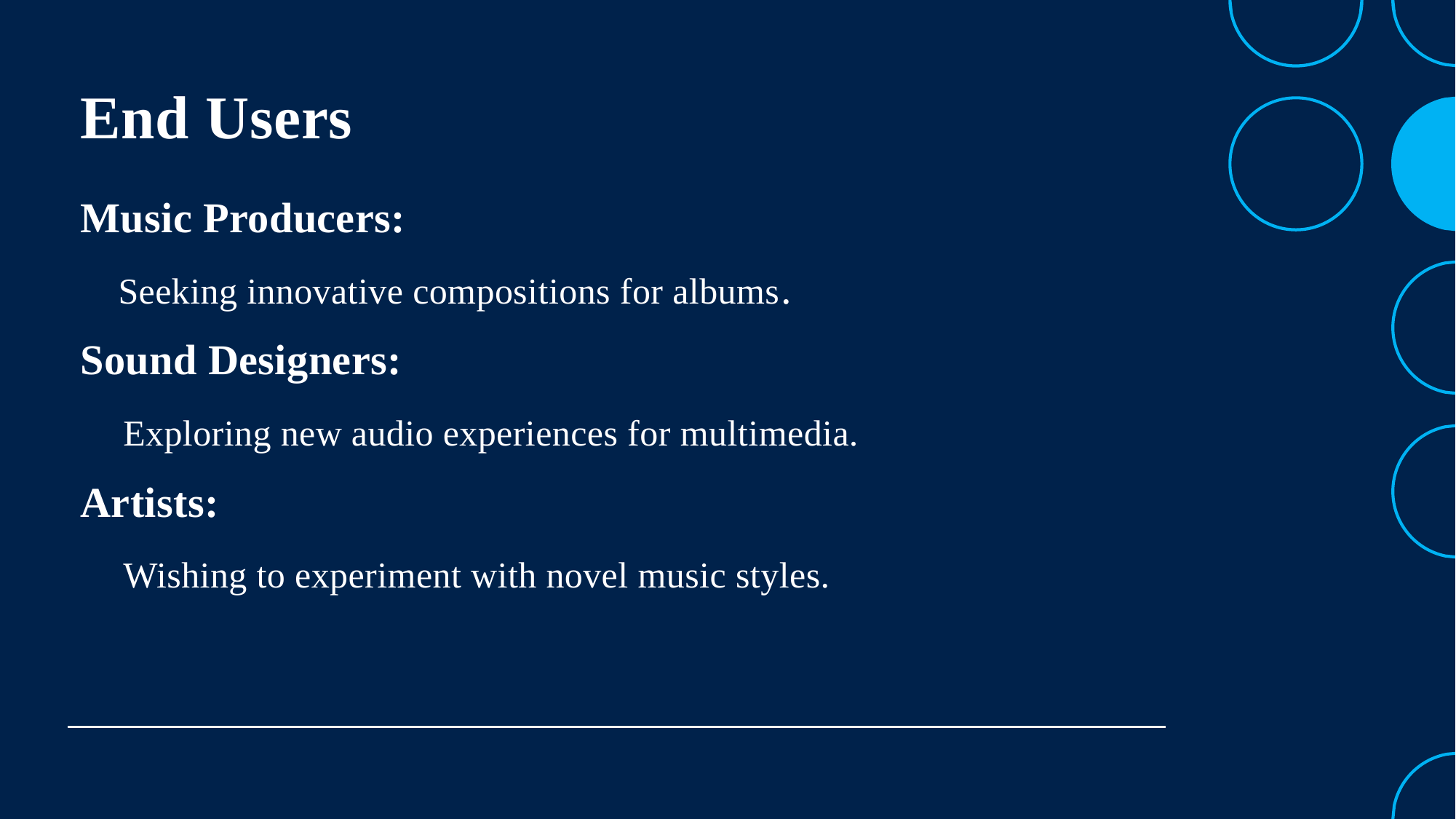

# End Users
Music Producers:
    Seeking innovative compositions for albums.
Sound Designers:
    Exploring new audio experiences for multimedia.
Artists:
    Wishing to experiment with novel music styles.